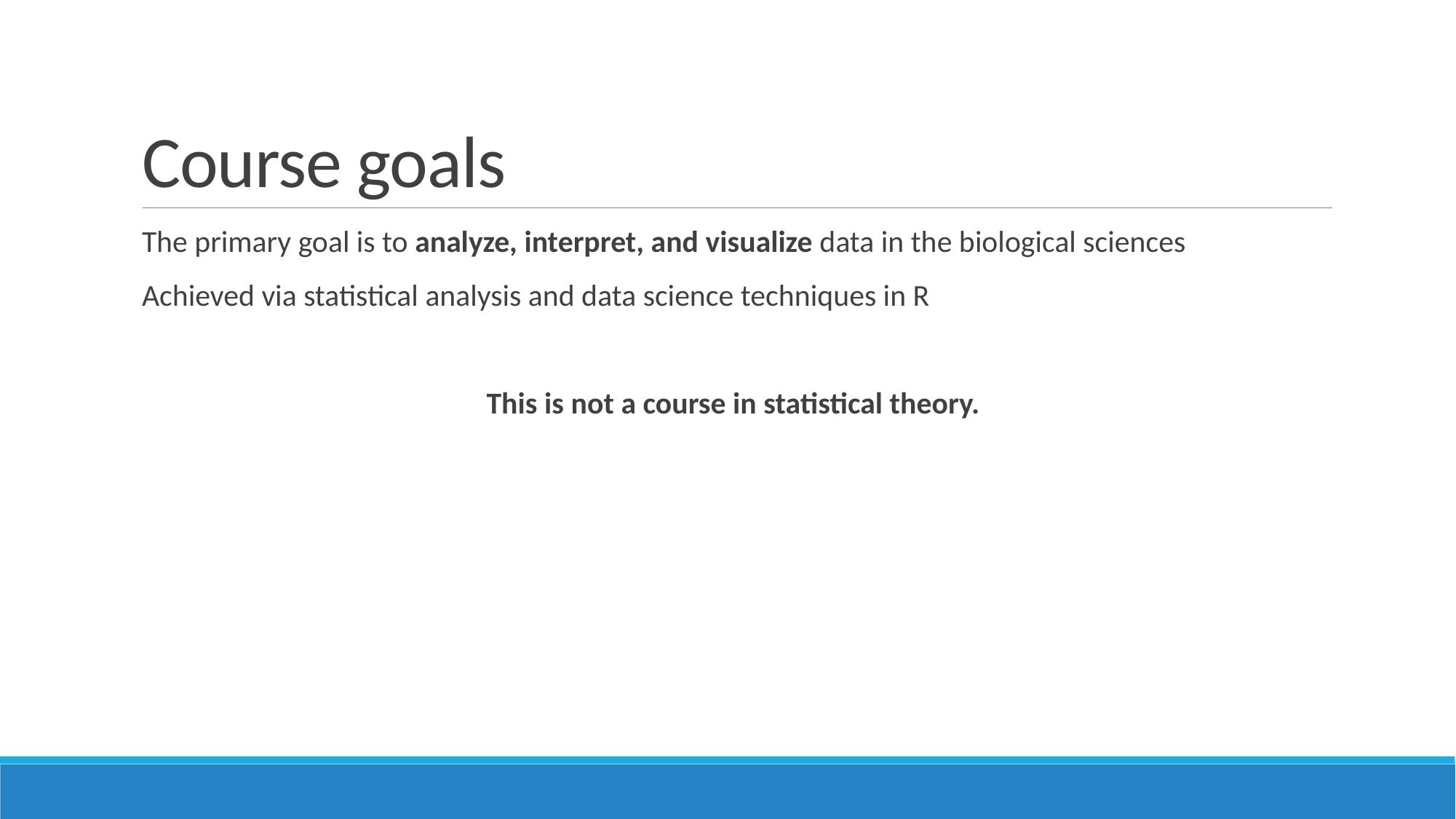

# Course goals
The primary goal is to analyze, interpret, and visualize data in the biological sciences
Achieved via statistical analysis and data science techniques in R

This is not a course in statistical theory.